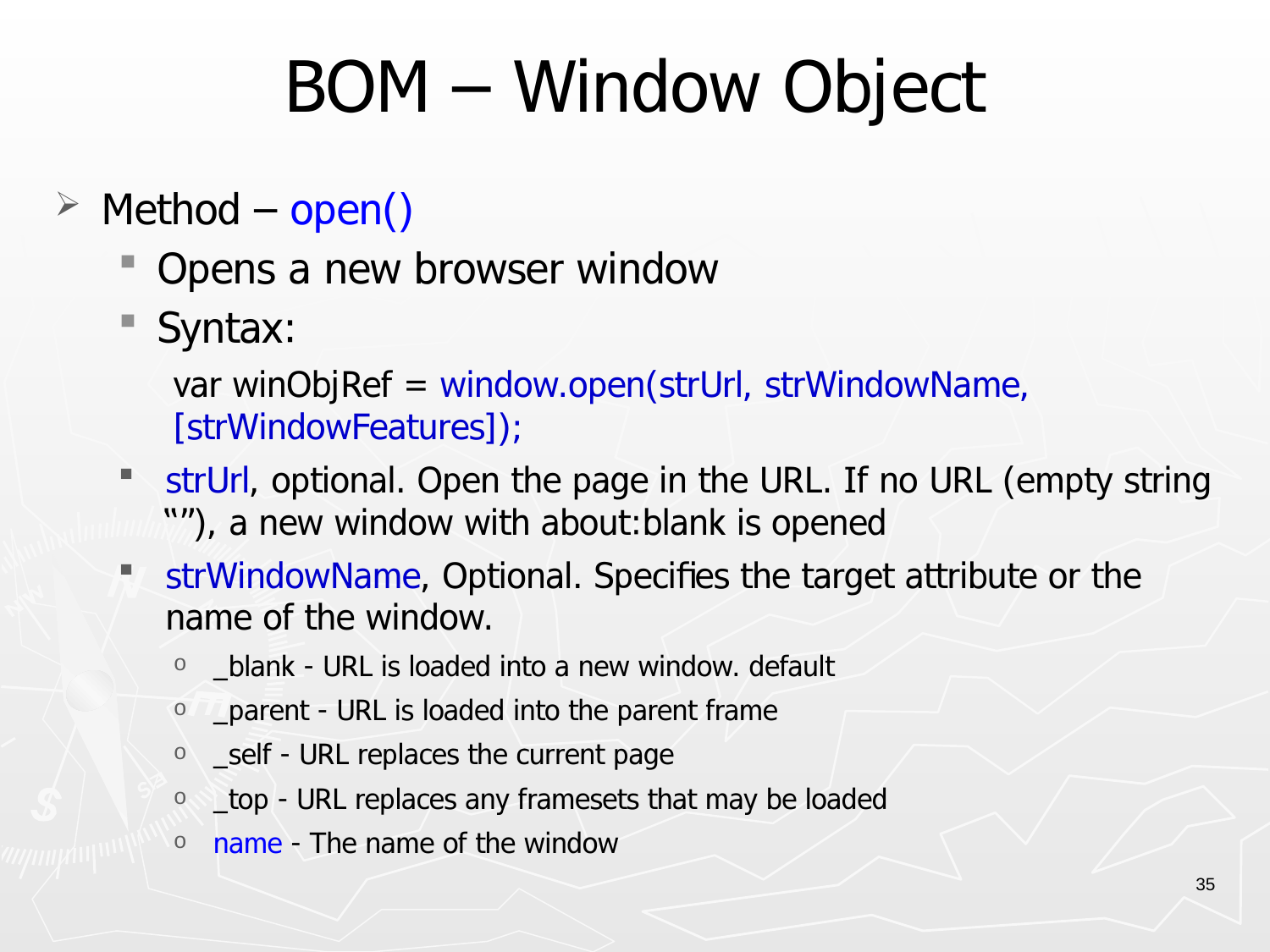

# BOM – Window Object
Method – open()
Opens a new browser window
Syntax:
var winObjRef = window.open(strUrl, strWindowName, [strWindowFeatures]);
strUrl, optional. Open the page in the URL. If no URL (empty string “”), a new window with about:blank is opened
strWindowName, Optional. Specifies the target attribute or the name of the window.
_blank - URL is loaded into a new window. default
_parent - URL is loaded into the parent frame
_self - URL replaces the current page
_top - URL replaces any framesets that may be loaded
name - The name of the window

35